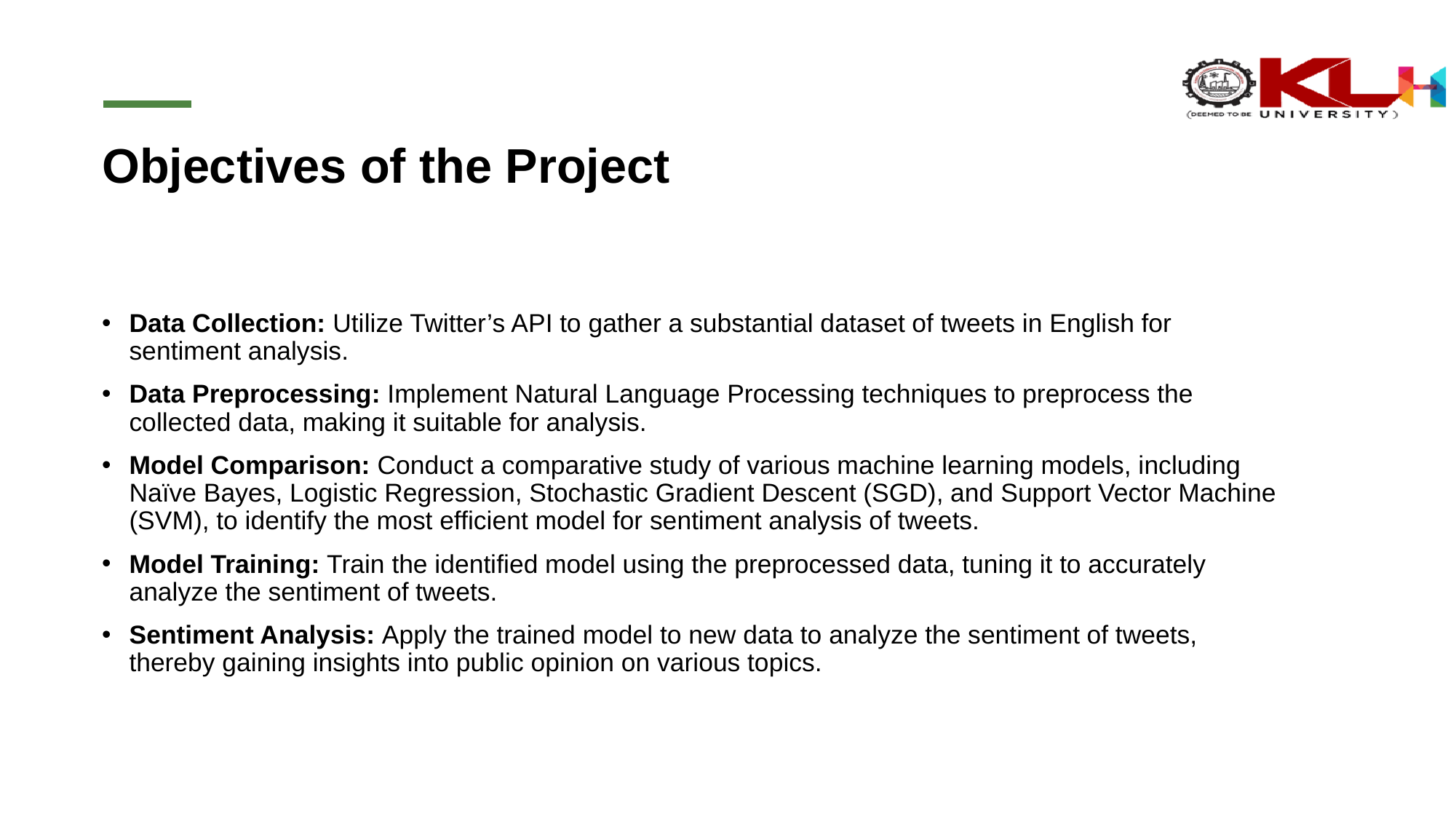

# Objectives of the Project
Data Collection: Utilize Twitter’s API to gather a substantial dataset of tweets in English for sentiment analysis.
Data Preprocessing: Implement Natural Language Processing techniques to preprocess the collected data, making it suitable for analysis.
Model Comparison: Conduct a comparative study of various machine learning models, including Naïve Bayes, Logistic Regression, Stochastic Gradient Descent (SGD), and Support Vector Machine (SVM), to identify the most efficient model for sentiment analysis of tweets.
Model Training: Train the identified model using the preprocessed data, tuning it to accurately analyze the sentiment of tweets.
Sentiment Analysis: Apply the trained model to new data to analyze the sentiment of tweets, thereby gaining insights into public opinion on various topics.